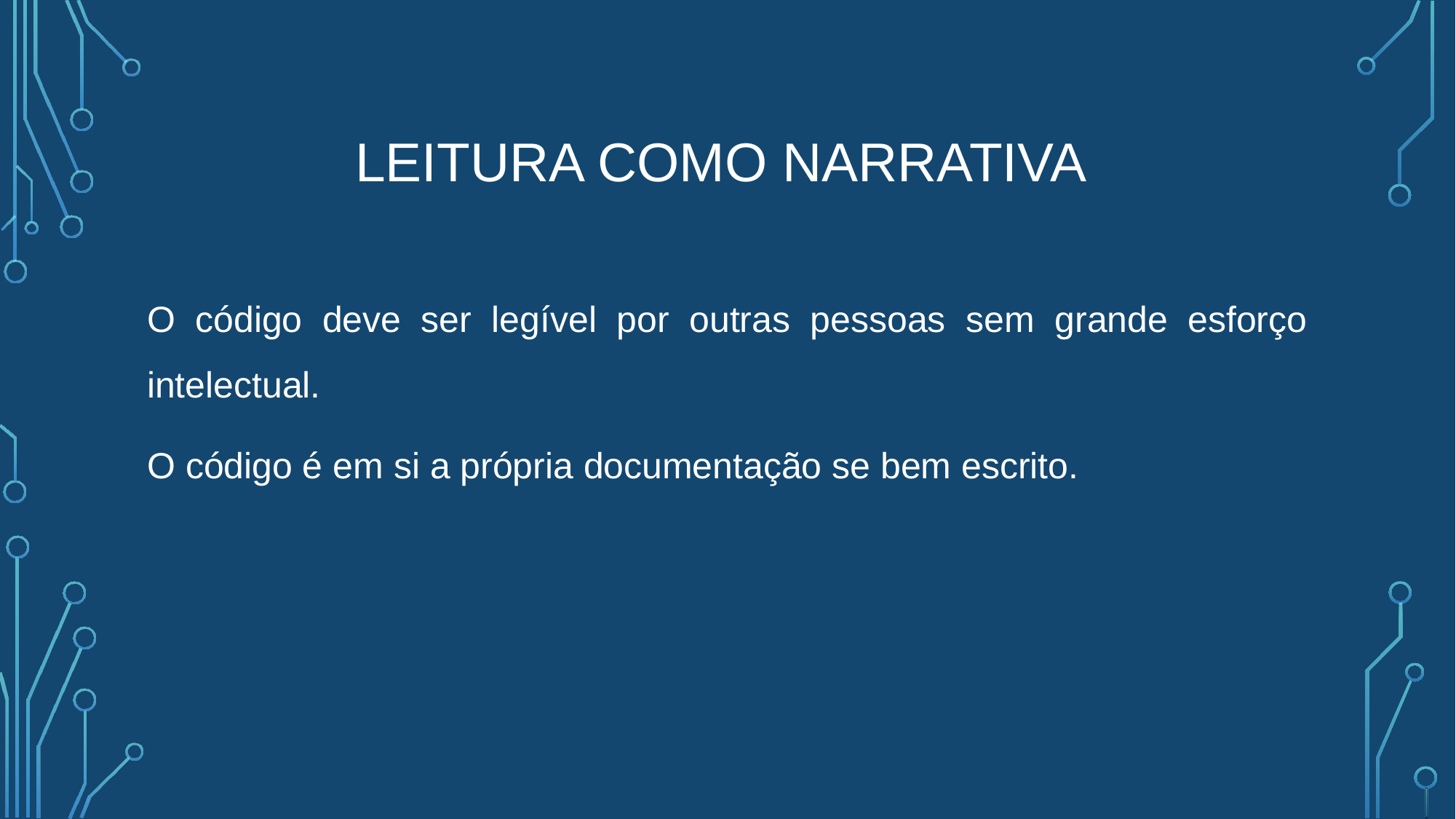

# Leitura como narrativa
O código deve ser legível por outras pessoas sem grande esforço intelectual.
O código é em si a própria documentação se bem escrito.